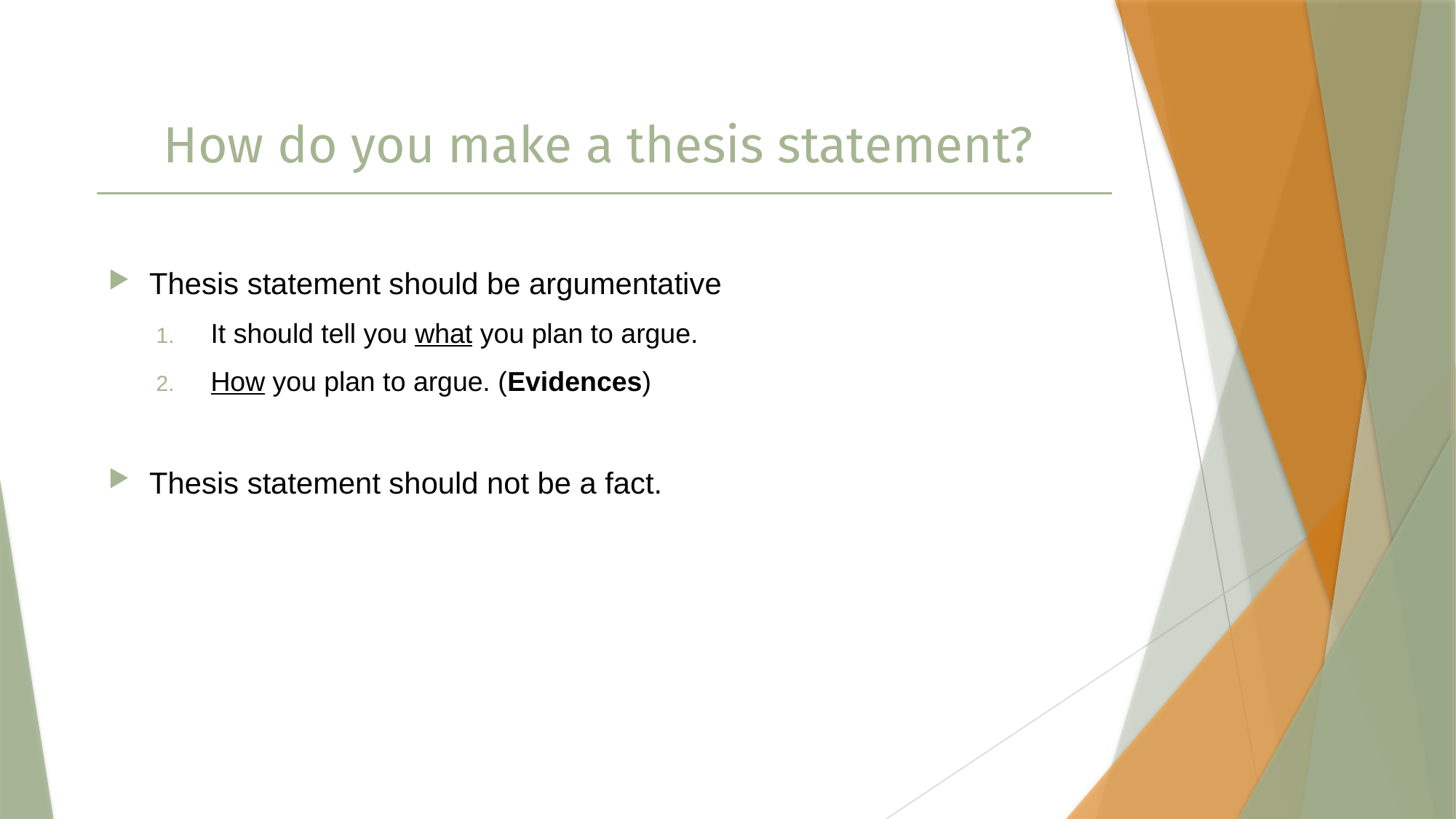

# How do you make a thesis statement?
Thesis statement should be argumentative
It should tell you what you plan to argue.
How you plan to argue. (Evidences)

Thesis statement should not be a fact.